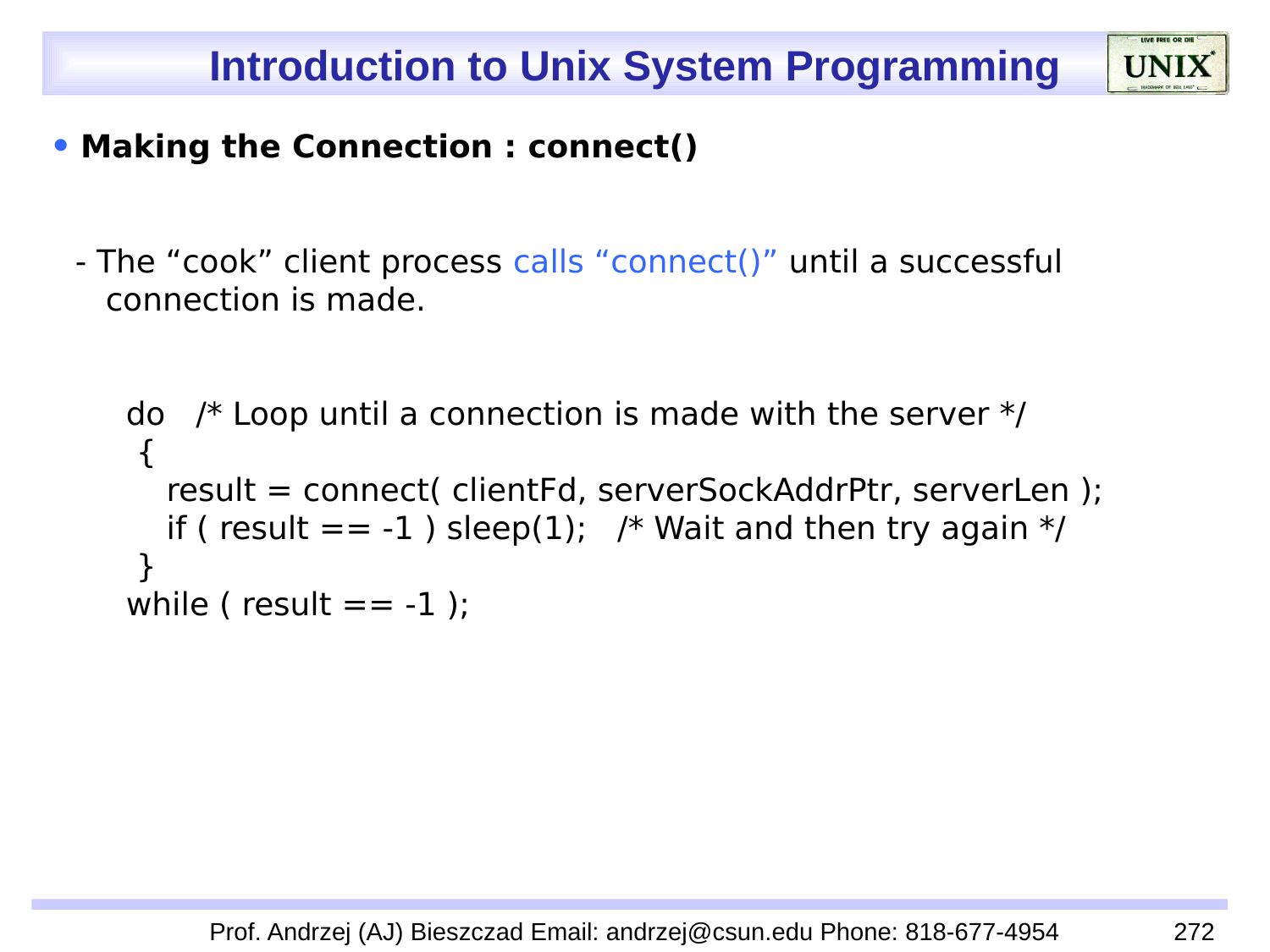

• Making the Connection : connect()

  - The “cook” client process calls “connect()” until a successful
     connection is made.

       do   /* Loop until a connection is made with the server */
        {
           result = connect( clientFd, serverSockAddrPtr, serverLen );
           if ( result == -1 ) sleep(1);   /* Wait and then try again */
        }
       while ( result == -1 );
Prof. Andrzej (AJ) Bieszczad Email: andrzej@csun.edu Phone: 818-677-4954
272